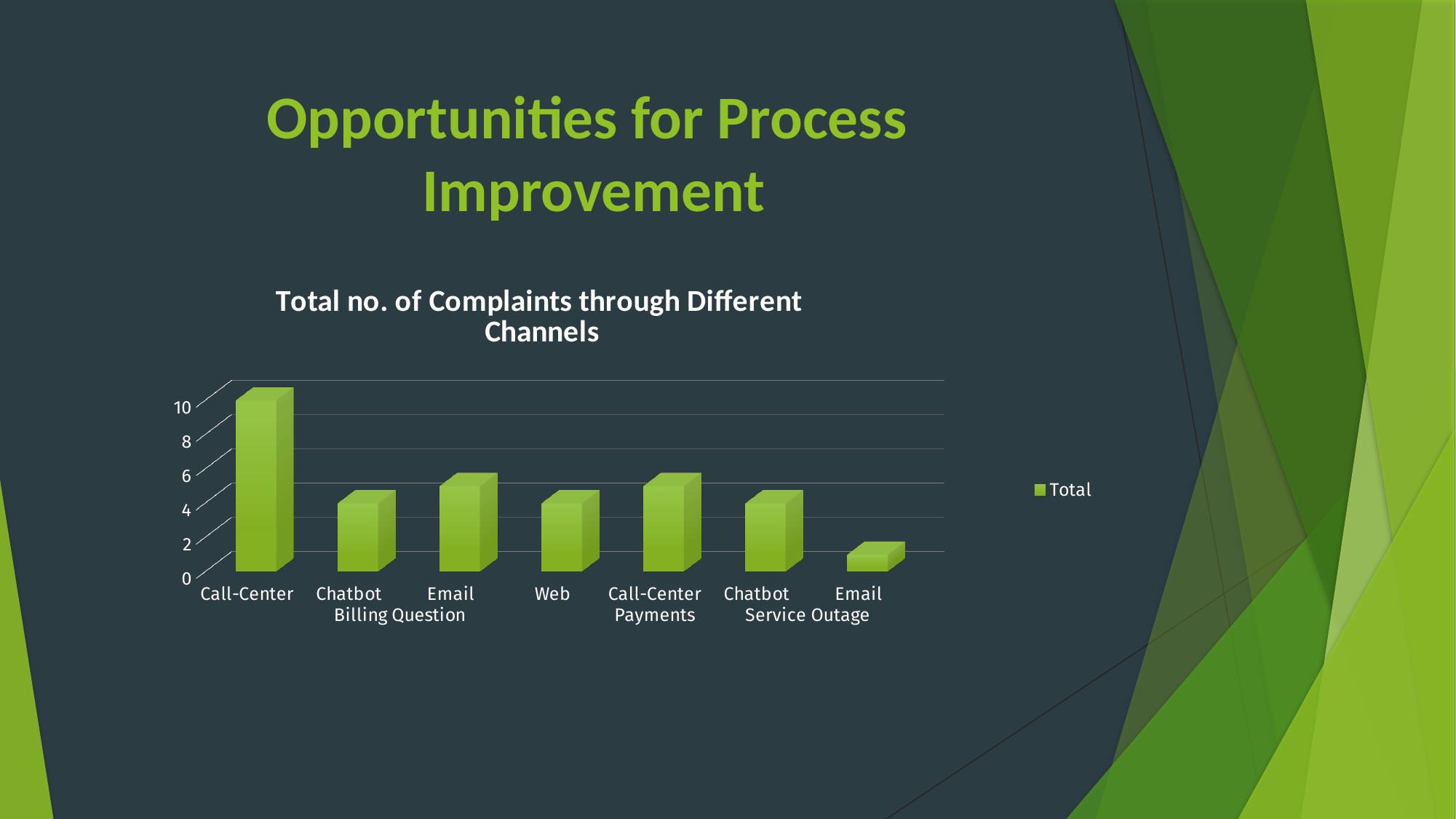

# Opportunities for Process Improvement

[unsupported chart]